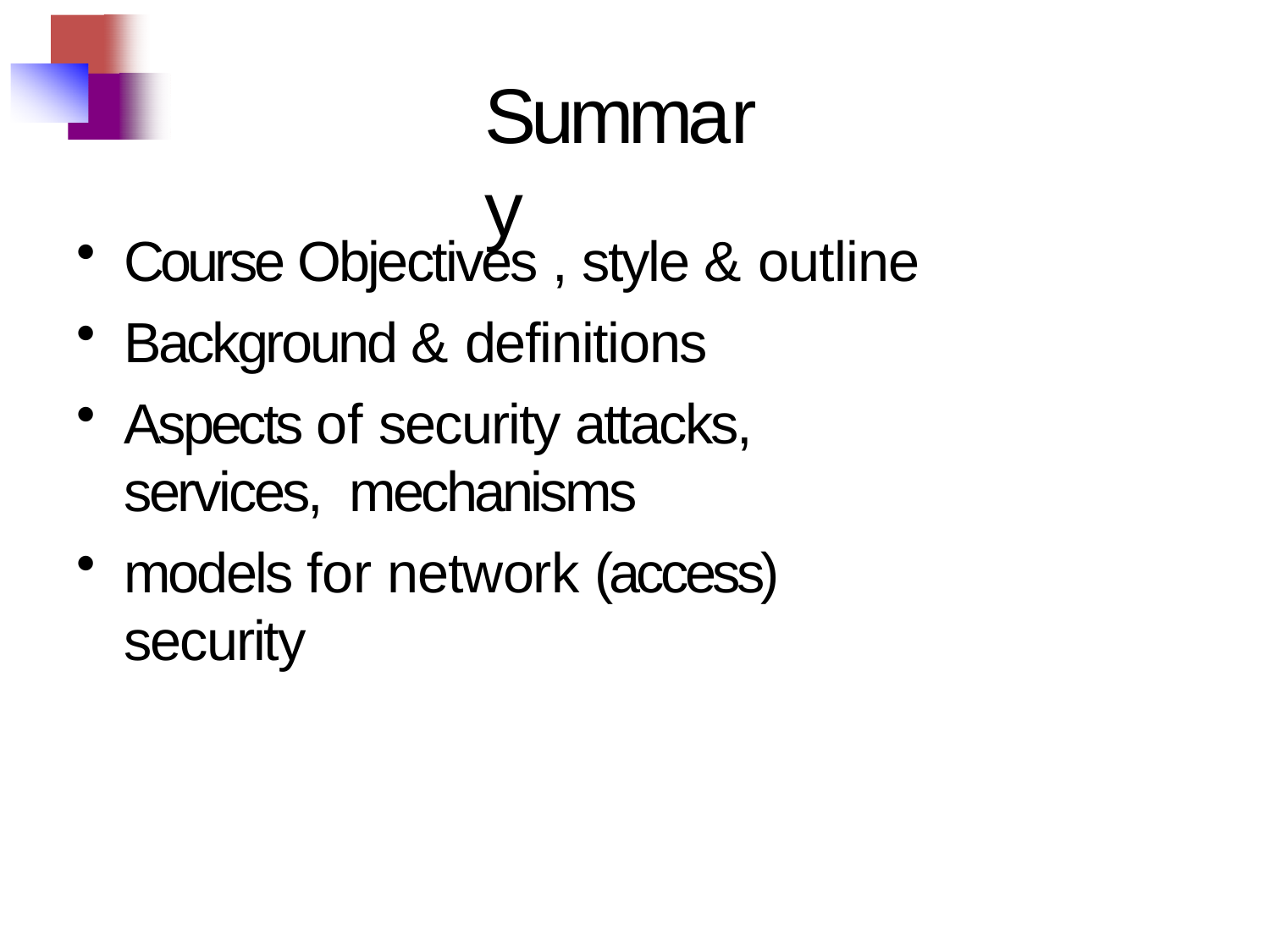

# Summary

Course Objectives , style & outline
Background & definitions
Aspects of security attacks, services,  mechanisms
models for network (access) security